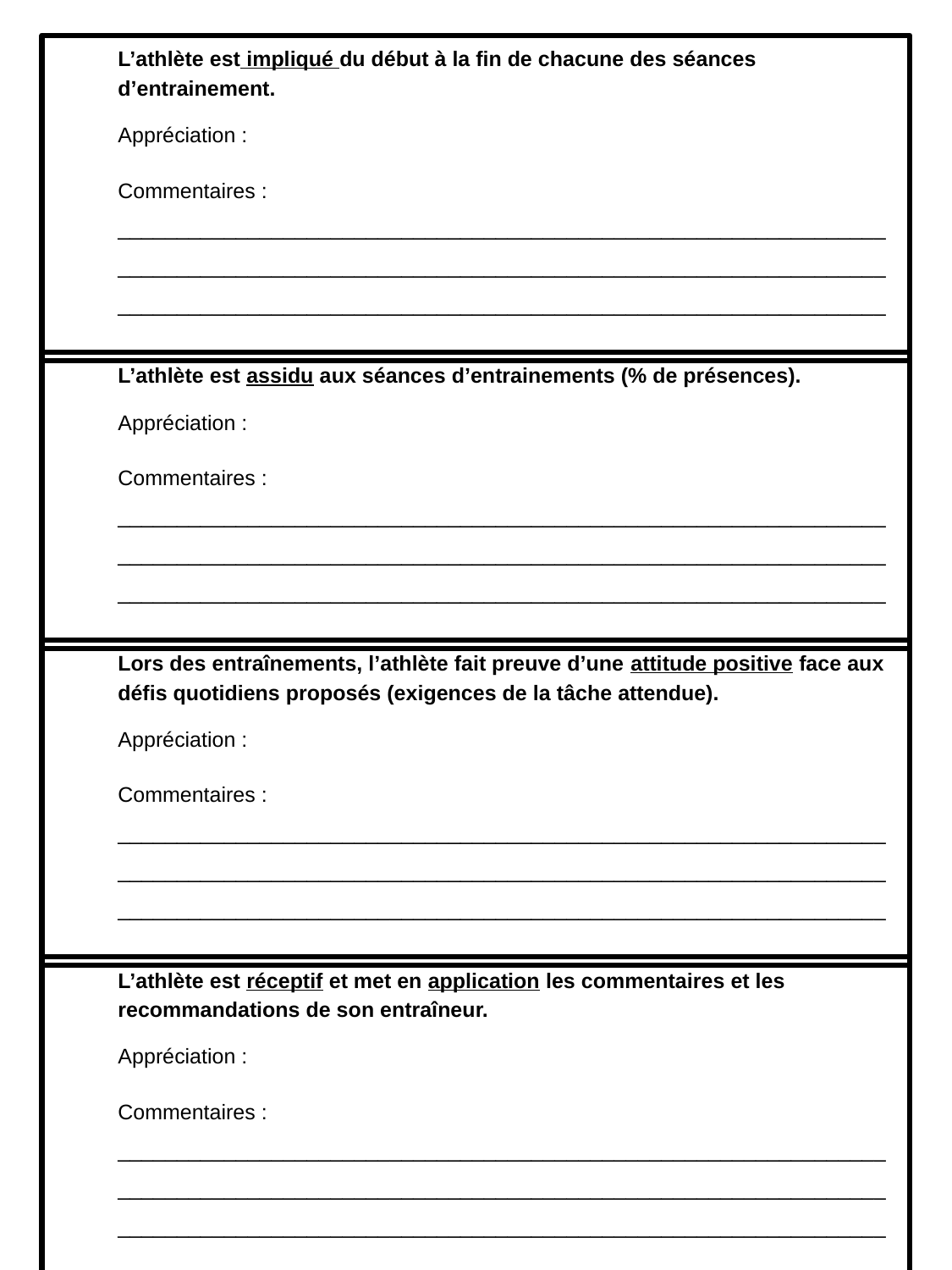

L’athlète est impliqué du début à la fin de chacune des séances d’entrainement.
Appréciation :­­­­­­­­­­­­­­
Commentaires : _________________________________________________________________________________________________________________________________________________________________________________________________________
L’athlète est assidu aux séances d’entrainements (% de présences).
Appréciation :­­­­­­­­­­­­­­
Commentaires : _________________________________________________________________________________________________________________________________________________________________________________________________________
Lors des entraînements, l’athlète fait preuve d’une attitude positive face aux défis quotidiens proposés (exigences de la tâche attendue).
Appréciation :­­­­­­­­­­­­­­
Commentaires : _________________________________________________________________________________________________________________________________________________________________________________________________________
L’athlète est réceptif et met en application les commentaires et les recommandations de son entraîneur.
Appréciation :­­­­­­­­­­­­­­
Commentaires : _________________________________________________________________________________________________________________________________________________________________________________________________________